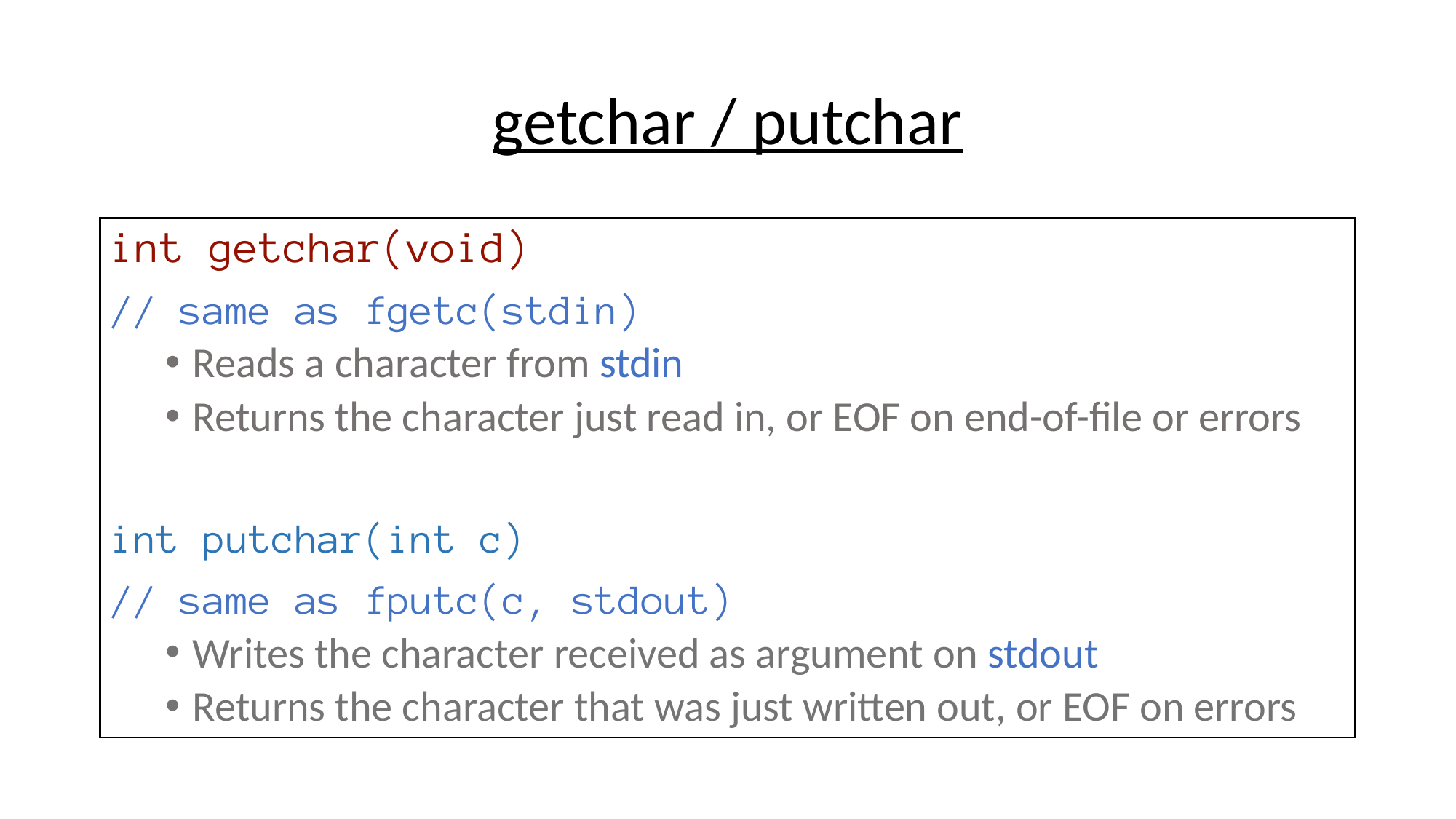

# getchar / putchar
int getchar(void)
// same as fgetc(stdin)
Reads a character from stdin
Returns the character just read in, or EOF on end-of-file or errors

int putchar(int c)
// same as fputc(c, stdout)
Writes the character received as argument on stdout
Returns the character that was just written out, or EOF on errors